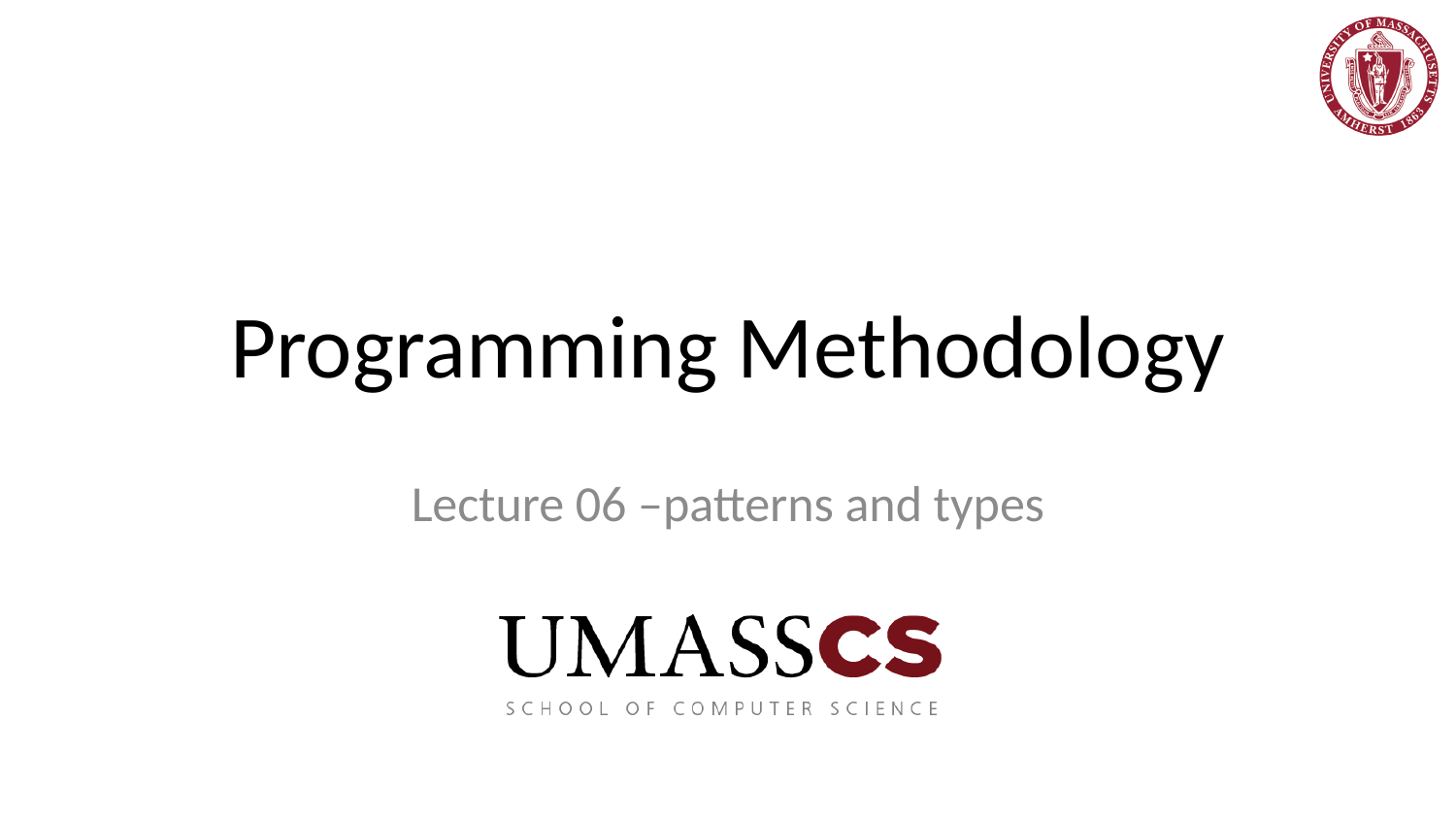

# Programming Methodology
Lecture 06 –patterns and types